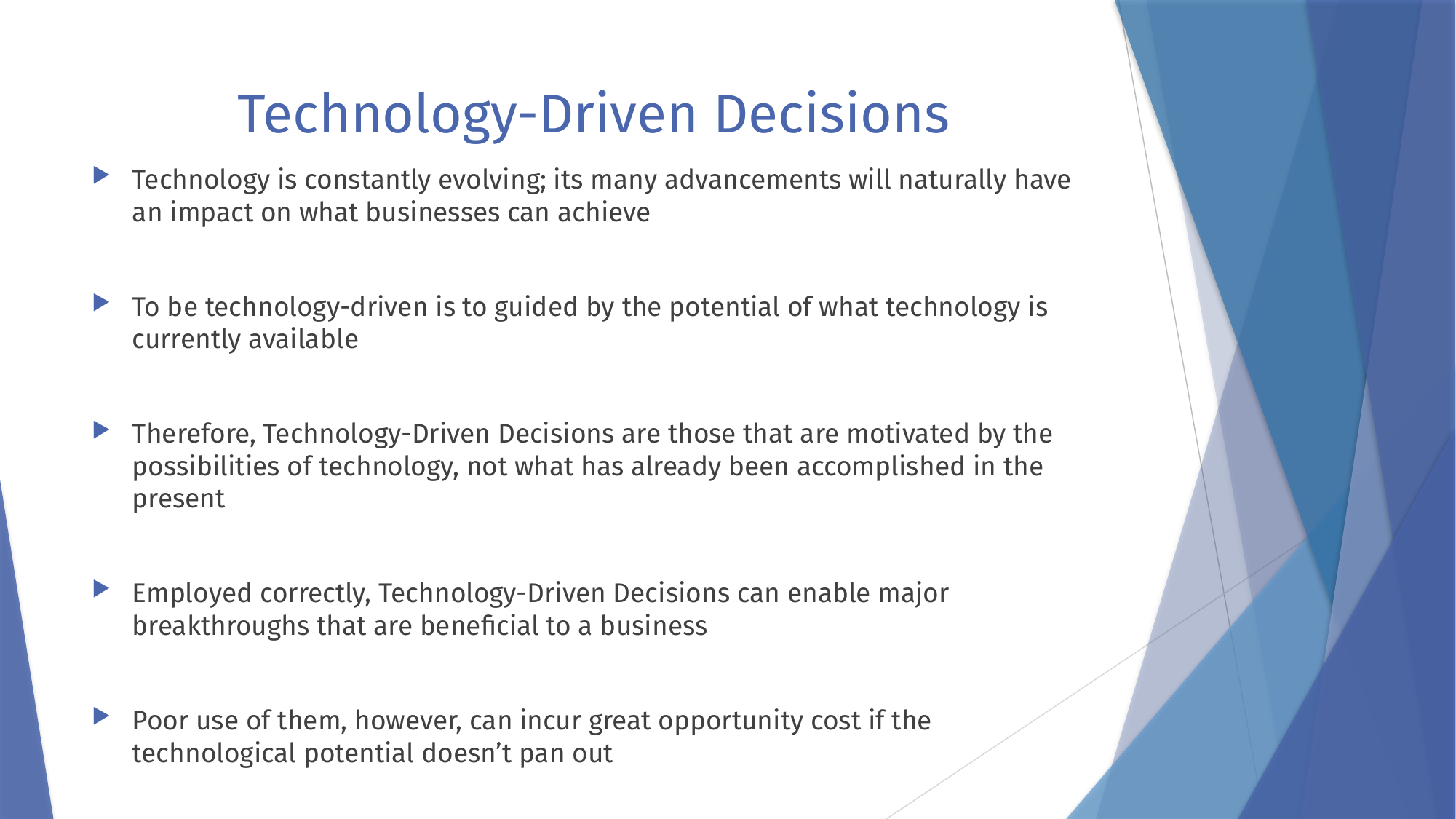

# Technology-Driven Decisions
Technology is constantly evolving; its many advancements will naturally have an impact on what businesses can achieve

To be technology-driven is to guided by the potential of what technology is currently available

Therefore, Technology-Driven Decisions are those that are motivated by the possibilities of technology, not what has already been accomplished in the present

Employed correctly, Technology-Driven Decisions can enable major breakthroughs that are beneficial to a business

Poor use of them, however, can incur great opportunity cost if the technological potential doesn’t pan out